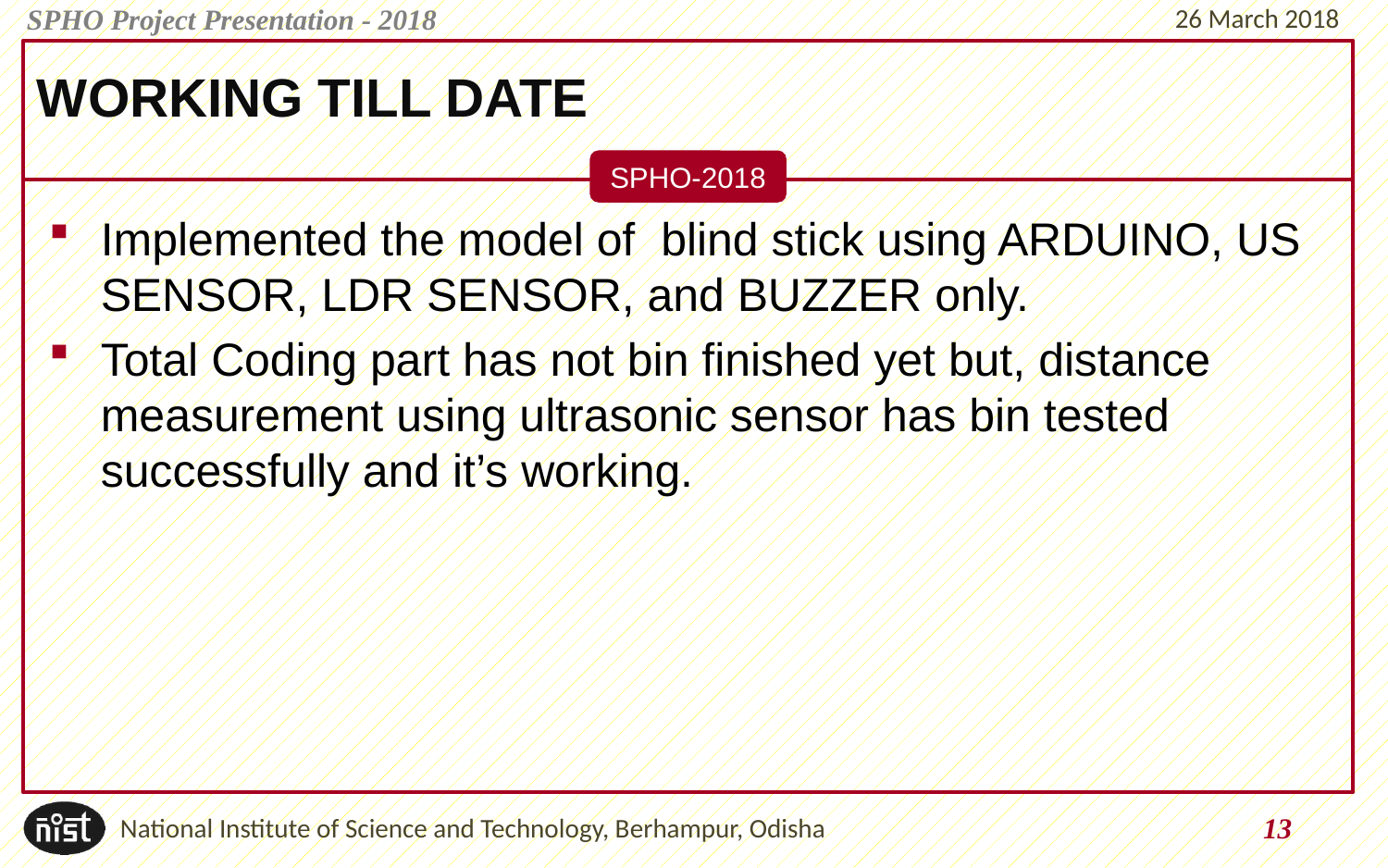

26 March 2018
# WORKING TILL DATE
Implemented the model of  blind stick using ARDUINO, US SENSOR, LDR SENSOR, and BUZZER only.
Total Coding part has not bin finished yet but, distance measurement using ultrasonic sensor has bin tested successfully and it’s working.

National Institute of Science and Technology, Berhampur, Odisha
13